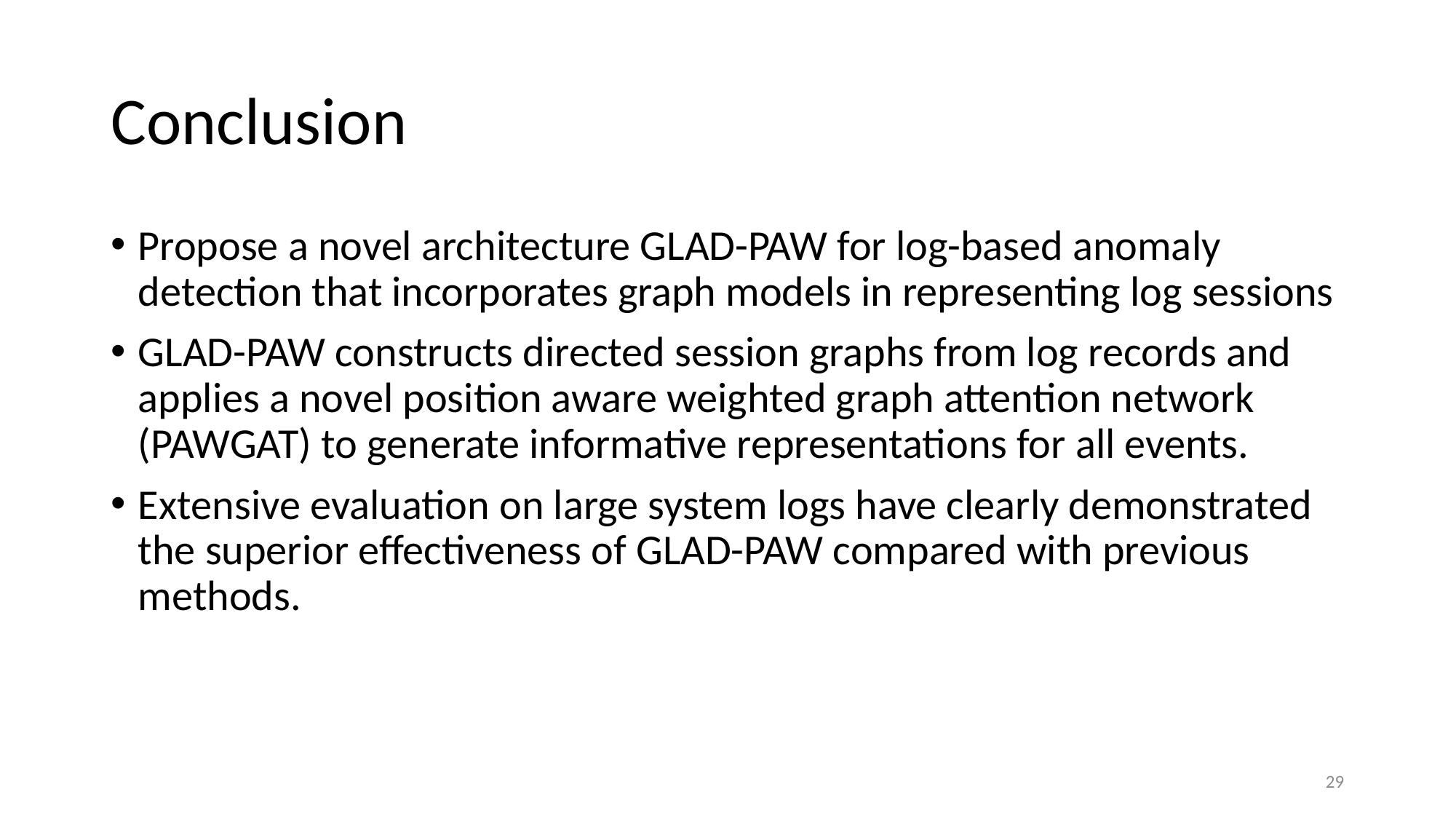

# Conclusion
Propose a novel architecture GLAD-PAW for log-based anomaly detection that incorporates graph models in representing log sessions
GLAD-PAW constructs directed session graphs from log records and applies a novel position aware weighted graph attention network (PAWGAT) to generate informative representations for all events.
Extensive evaluation on large system logs have clearly demonstrated the superior effectiveness of GLAD-PAW compared with previous methods.
29